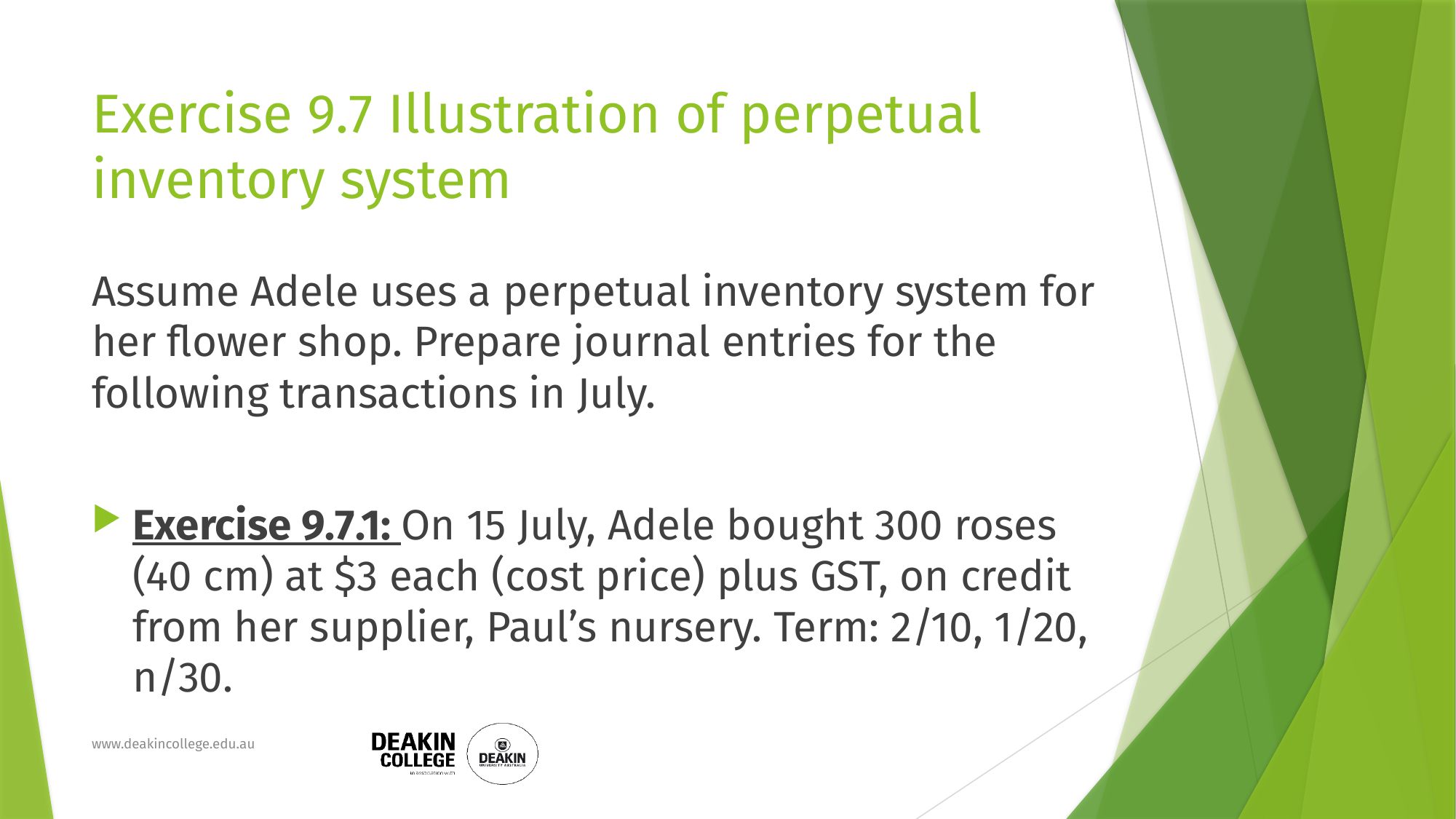

# Exercise 9.7 Illustration of perpetual inventory system
Assume Adele uses a perpetual inventory system for her flower shop. Prepare journal entries for the following transactions in July.

Exercise 9.7.1: On 15 July, Adele bought 300 roses (40 cm) at $3 each (cost price) plus GST, on credit from her supplier, Paul’s nursery. Term: 2/10, 1/20, n/30.

www.deakincollege.edu.au